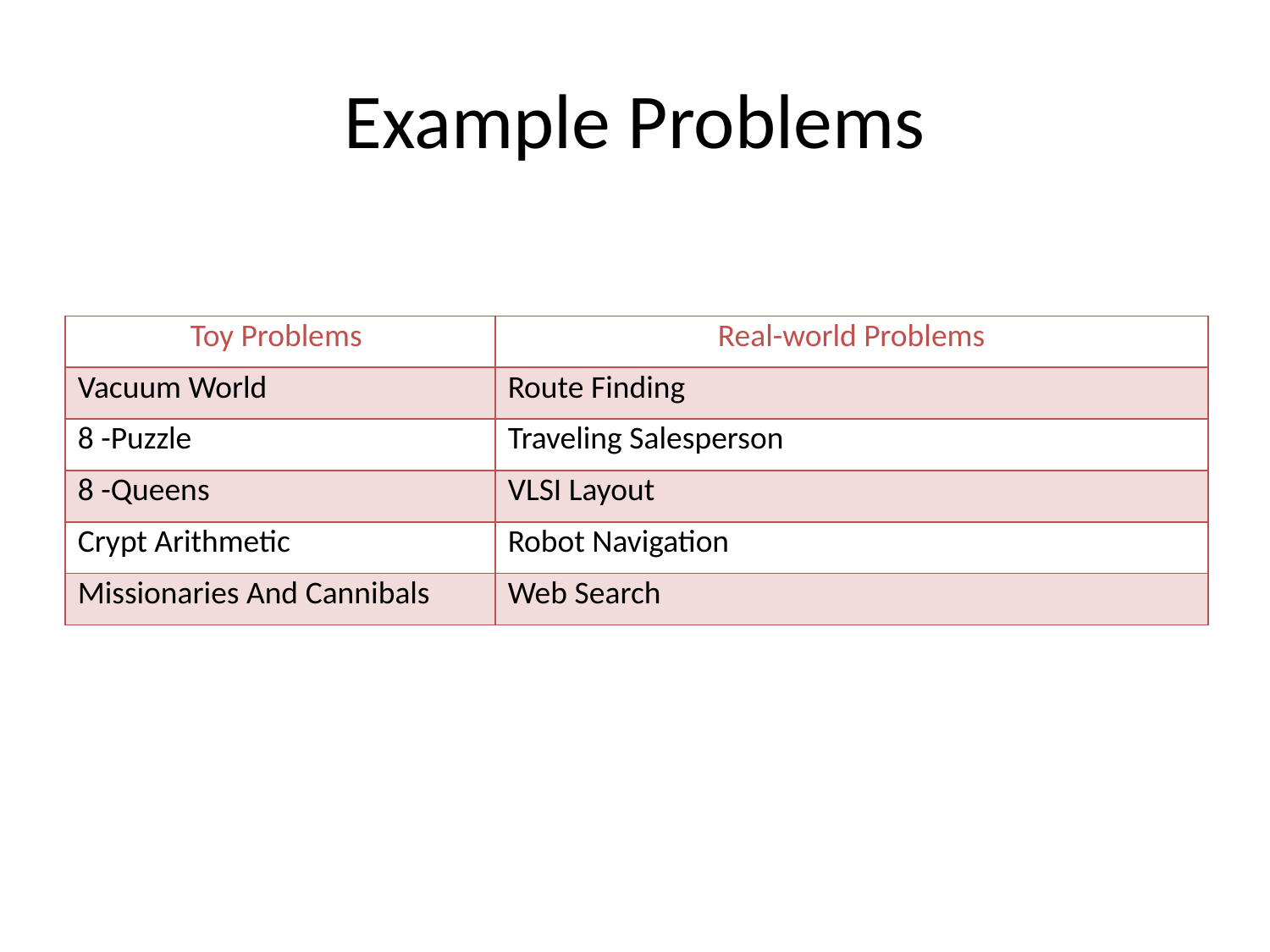

# Example Problems
| Toy Problems | Real-world Problems |
| --- | --- |
| Vacuum World | Route Finding |
| 8 -Puzzle | Traveling Salesperson |
| 8 -Queens | VLSI Layout |
| Crypt Arithmetic | Robot Navigation |
| Missionaries And Cannibals | Web Search |